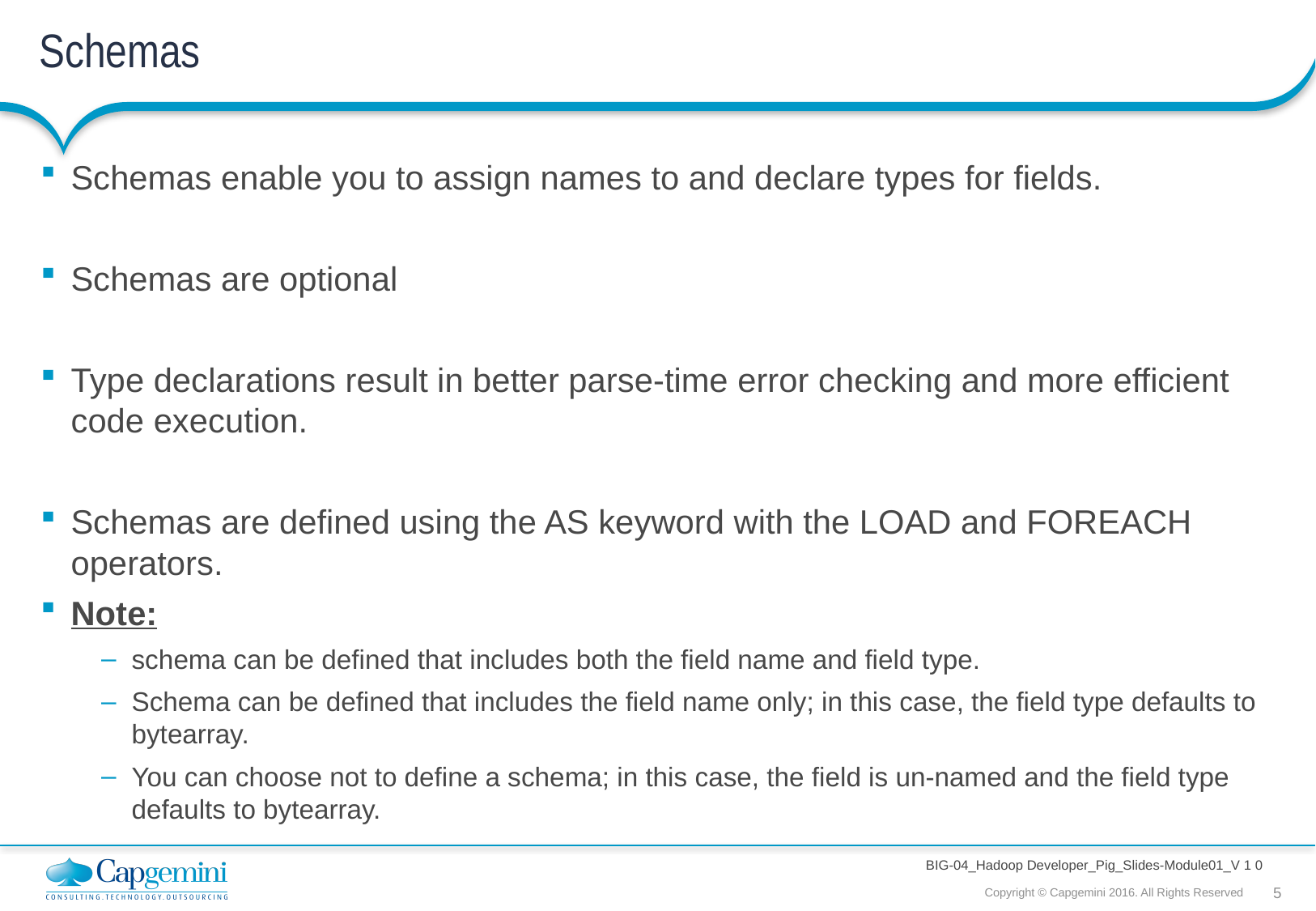

# Schemas
Schemas enable you to assign names to and declare types for fields.

Schemas are optional

Type declarations result in better parse-time error checking and more efficient code execution.

Schemas are defined using the AS keyword with the LOAD and FOREACH operators.
Note:
schema can be defined that includes both the field name and field type.
Schema can be defined that includes the field name only; in this case, the field type defaults to bytearray.
You can choose not to define a schema; in this case, the field is un-named and the field type defaults to bytearray.